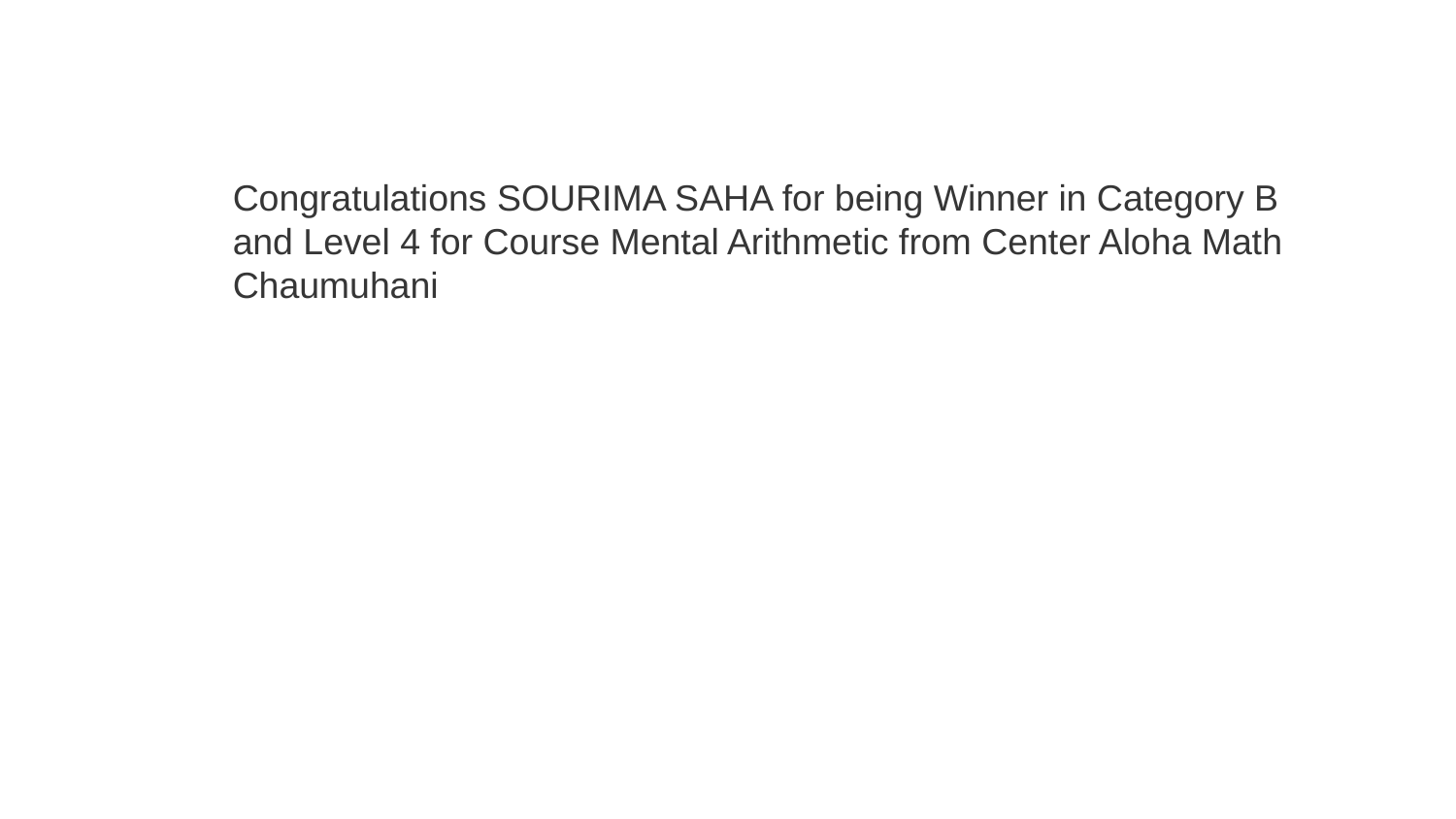

Congratulations SOURIMA SAHA for being Winner in Category B and Level 4 for Course Mental Arithmetic from Center Aloha Math Chaumuhani